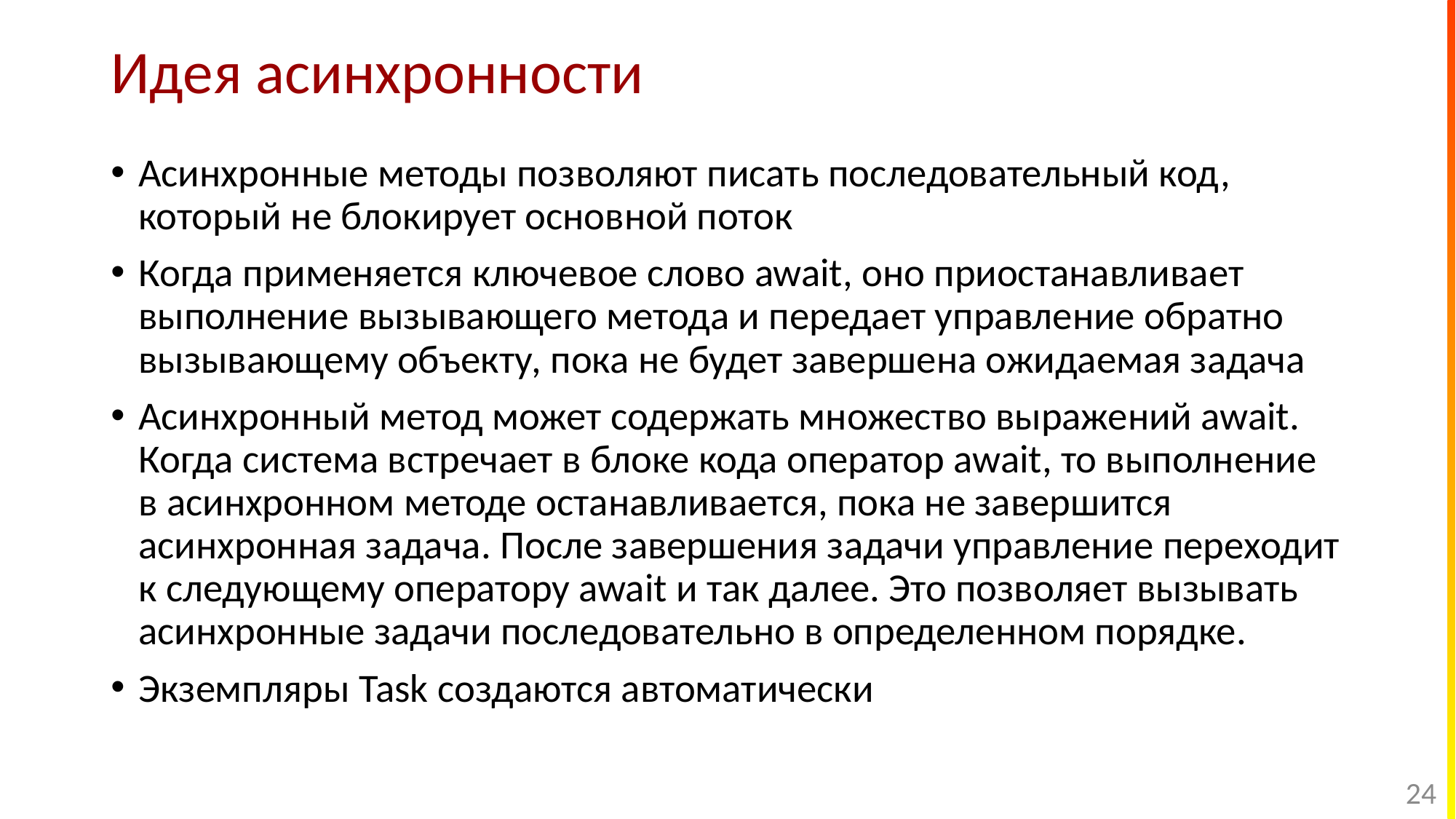

# Идея асинхронности
Асинхронные методы позволяют писать последовательный код, который не блокирует основной поток
Когда применяется ключевое слово await, оно приостанавливает выполнение вызывающего метода и передает управление обратно вызывающему объекту, пока не будет завершена ожидаемая задача
Асинхронный метод может содержать множество выражений await. Когда система встречает в блоке кода оператор await, то выполнение в асинхронном методе останавливается, пока не завершится асинхронная задача. После завершения задачи управление переходит к следующему оператору await и так далее. Это позволяет вызывать асинхронные задачи последовательно в определенном порядке.
Экземпляры Task создаются автоматически
24